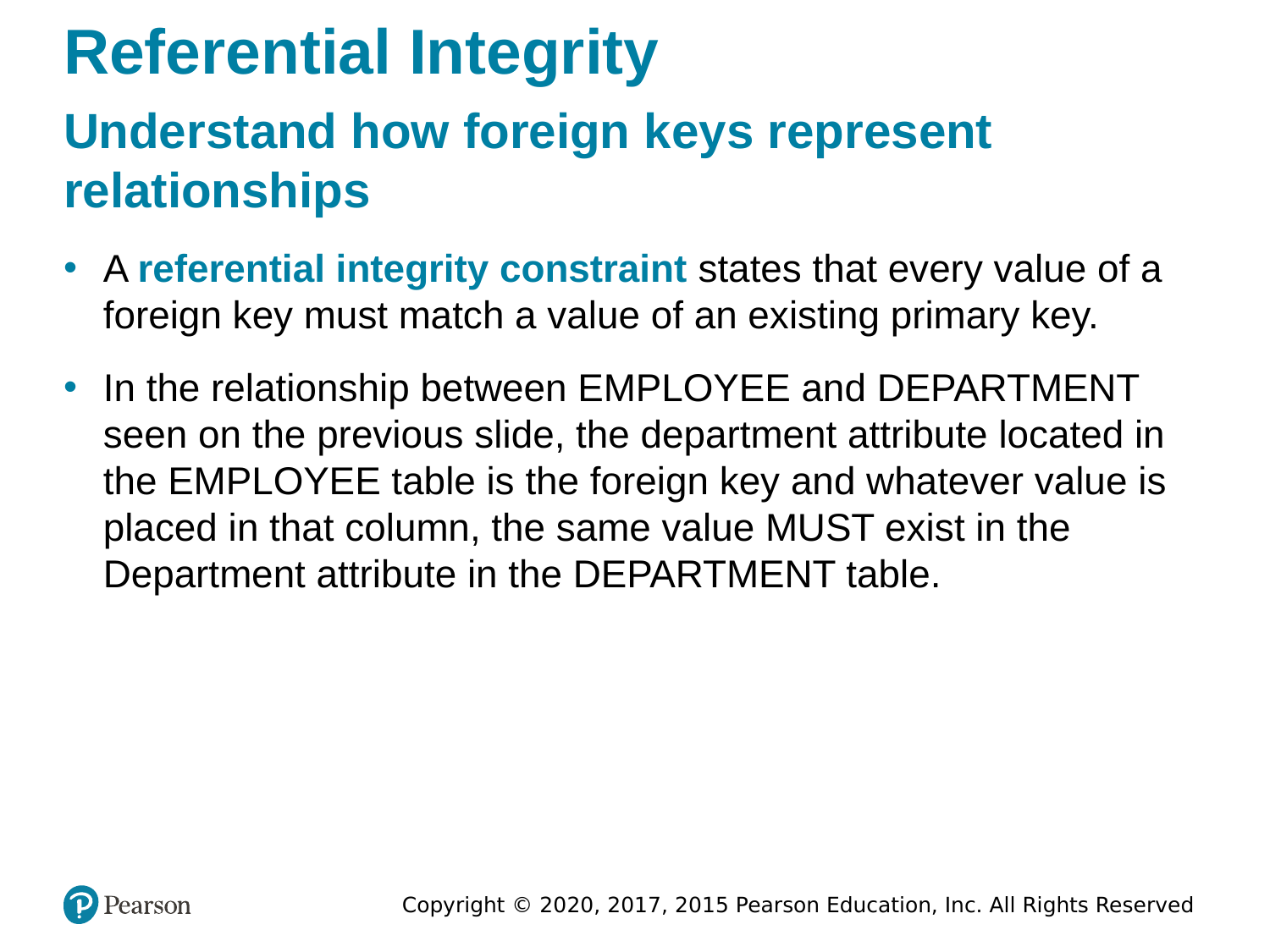

# Referential Integrity
Understand how foreign keys represent relationships
A referential integrity constraint states that every value of a foreign key must match a value of an existing primary key.
In the relationship between EMPLOYEE and DEPARTMENT seen on the previous slide, the department attribute located in the EMPLOYEE table is the foreign key and whatever value is placed in that column, the same value MUST exist in the Department attribute in the DEPARTMENT table.